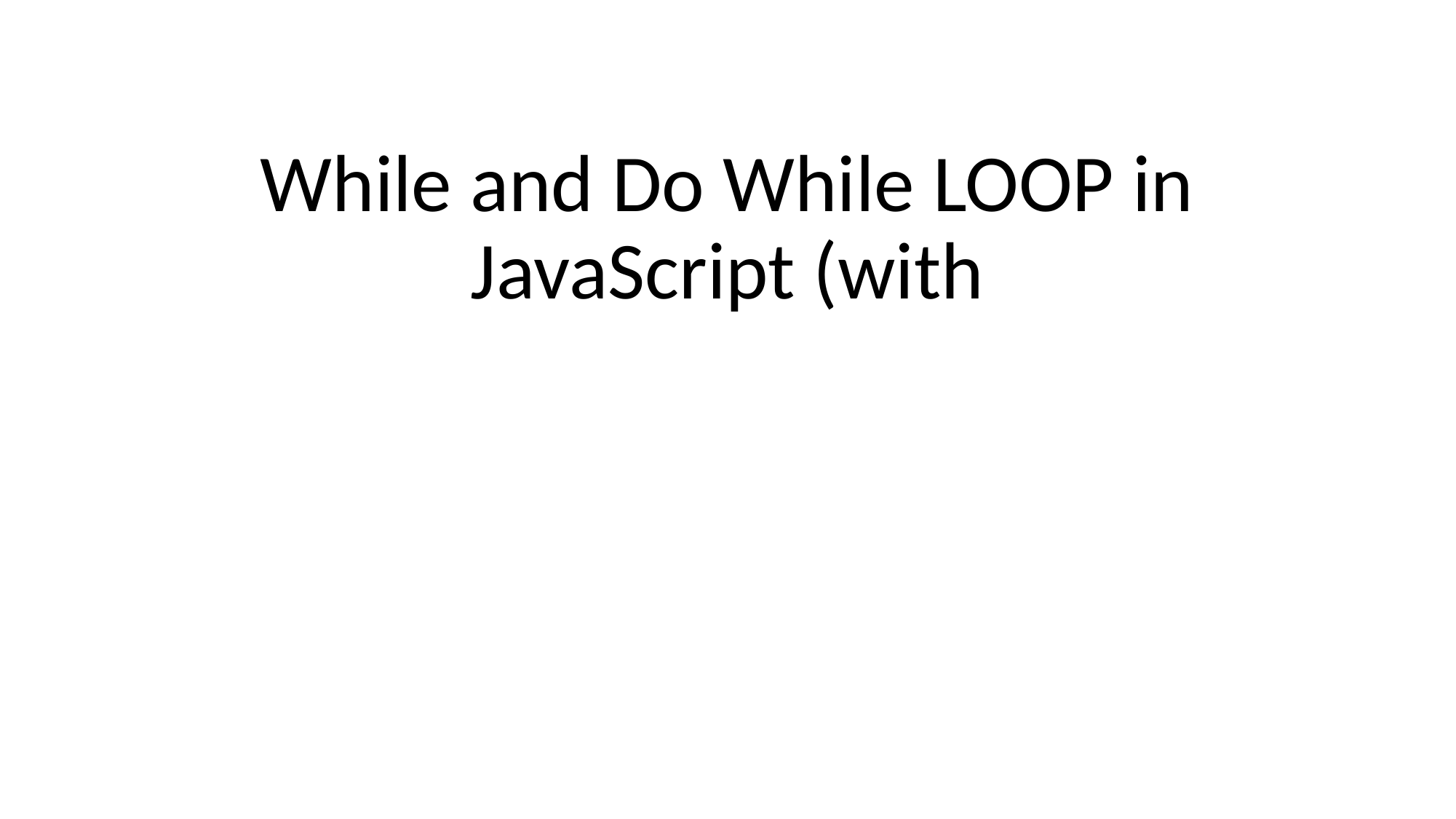

# While and Do While LOOP in JavaScript (with